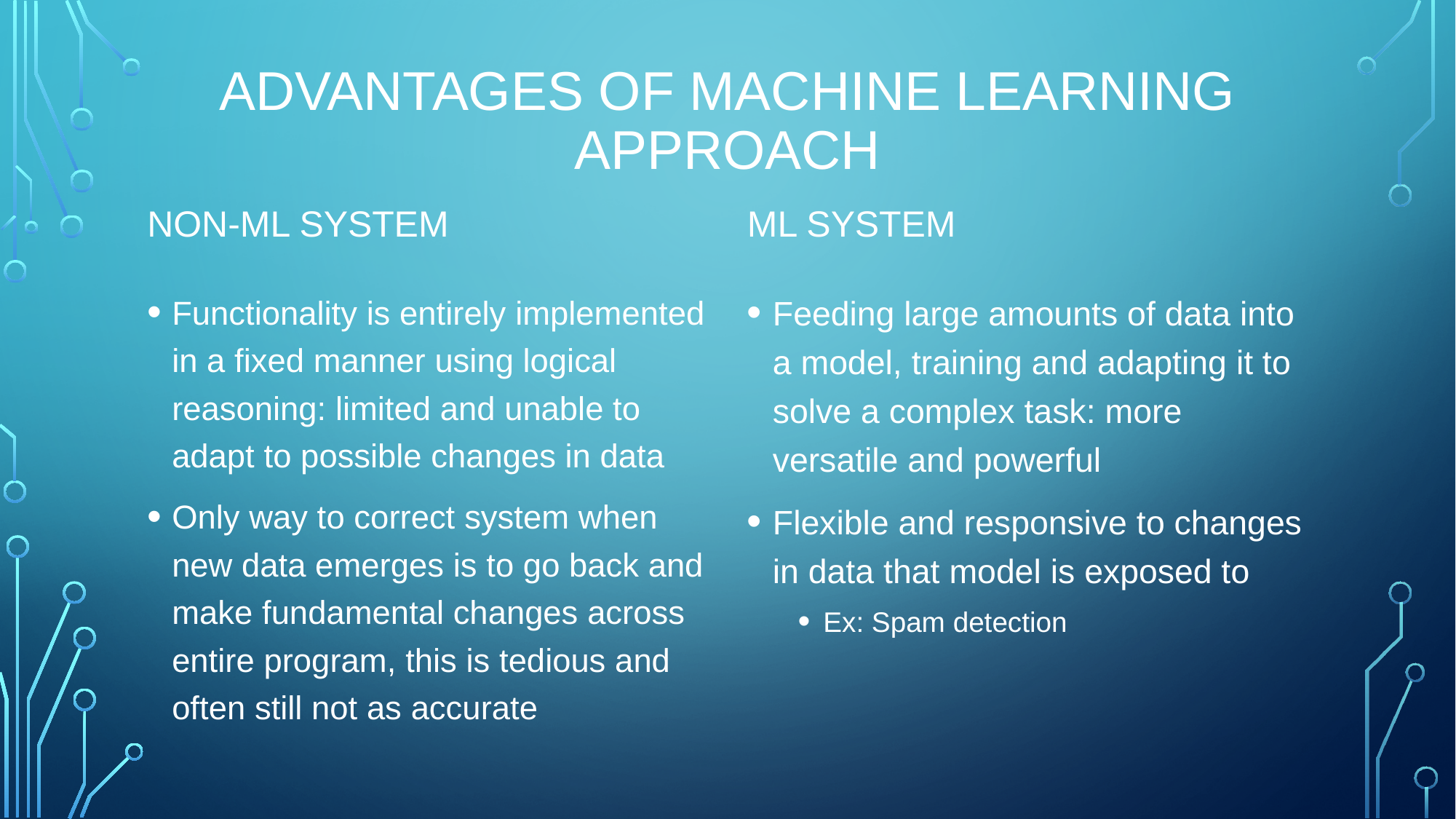

# Advantages of Machine learning approach
Non-ml System
ML System
Functionality is entirely implemented in a fixed manner using logical reasoning: limited and unable to adapt to possible changes in data
Only way to correct system when new data emerges is to go back and make fundamental changes across entire program, this is tedious and often still not as accurate
Feeding large amounts of data into a model, training and adapting it to solve a complex task: more versatile and powerful
Flexible and responsive to changes in data that model is exposed to
Ex: Spam detection